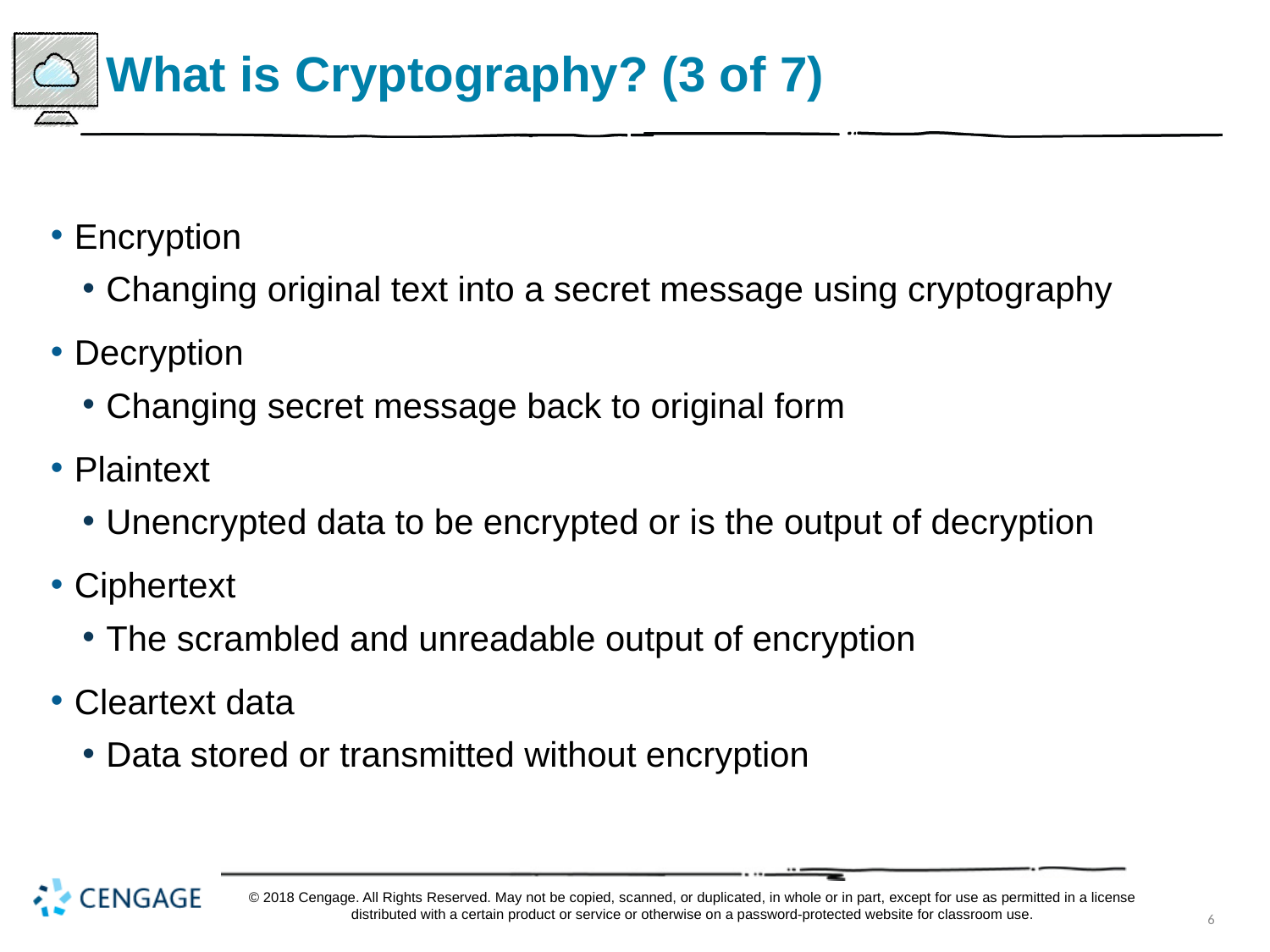

# What is Cryptography? (3 of 7)
Encryption
Changing original text into a secret message using cryptography
Decryption
Changing secret message back to original form
Plaintext
Unencrypted data to be encrypted or is the output of decryption
Ciphertext
The scrambled and unreadable output of encryption
Cleartext data
Data stored or transmitted without encryption
© 2018 Cengage. All Rights Reserved. May not be copied, scanned, or duplicated, in whole or in part, except for use as permitted in a license distributed with a certain product or service or otherwise on a password-protected website for classroom use.